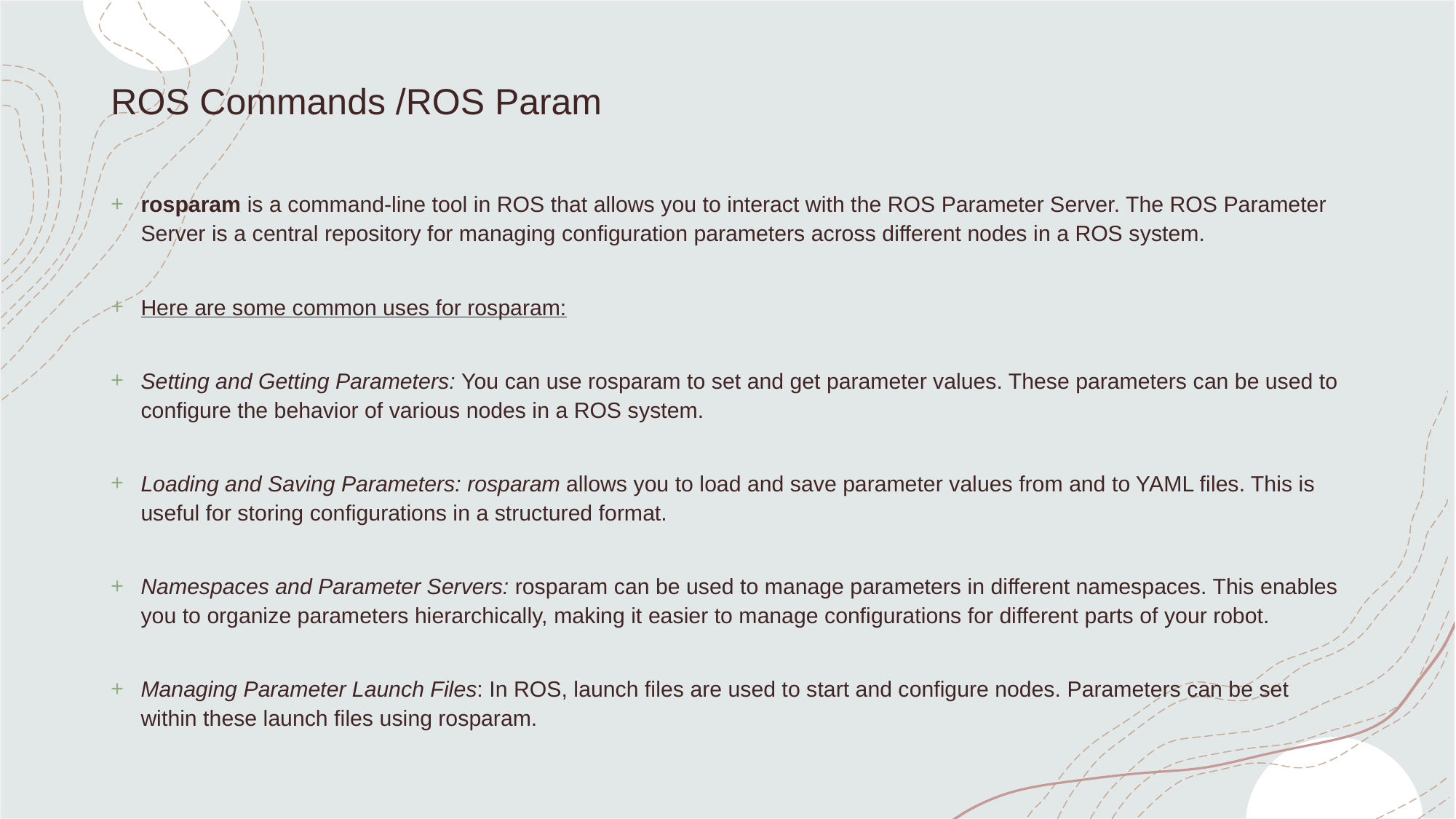

# ROS Commands /ROS Param
rosparam is a command-line tool in ROS that allows you to interact with the ROS Parameter Server. The ROS Parameter Server is a central repository for managing configuration parameters across different nodes in a ROS system.

Here are some common uses for rosparam:

Setting and Getting Parameters: You can use rosparam to set and get parameter values. These parameters can be used to configure the behavior of various nodes in a ROS system.

Loading and Saving Parameters: rosparam allows you to load and save parameter values from and to YAML files. This is useful for storing configurations in a structured format.

Namespaces and Parameter Servers: rosparam can be used to manage parameters in different namespaces. This enables you to organize parameters hierarchically, making it easier to manage configurations for different parts of your robot.

Managing Parameter Launch Files: In ROS, launch files are used to start and configure nodes. Parameters can be set within these launch files using rosparam.